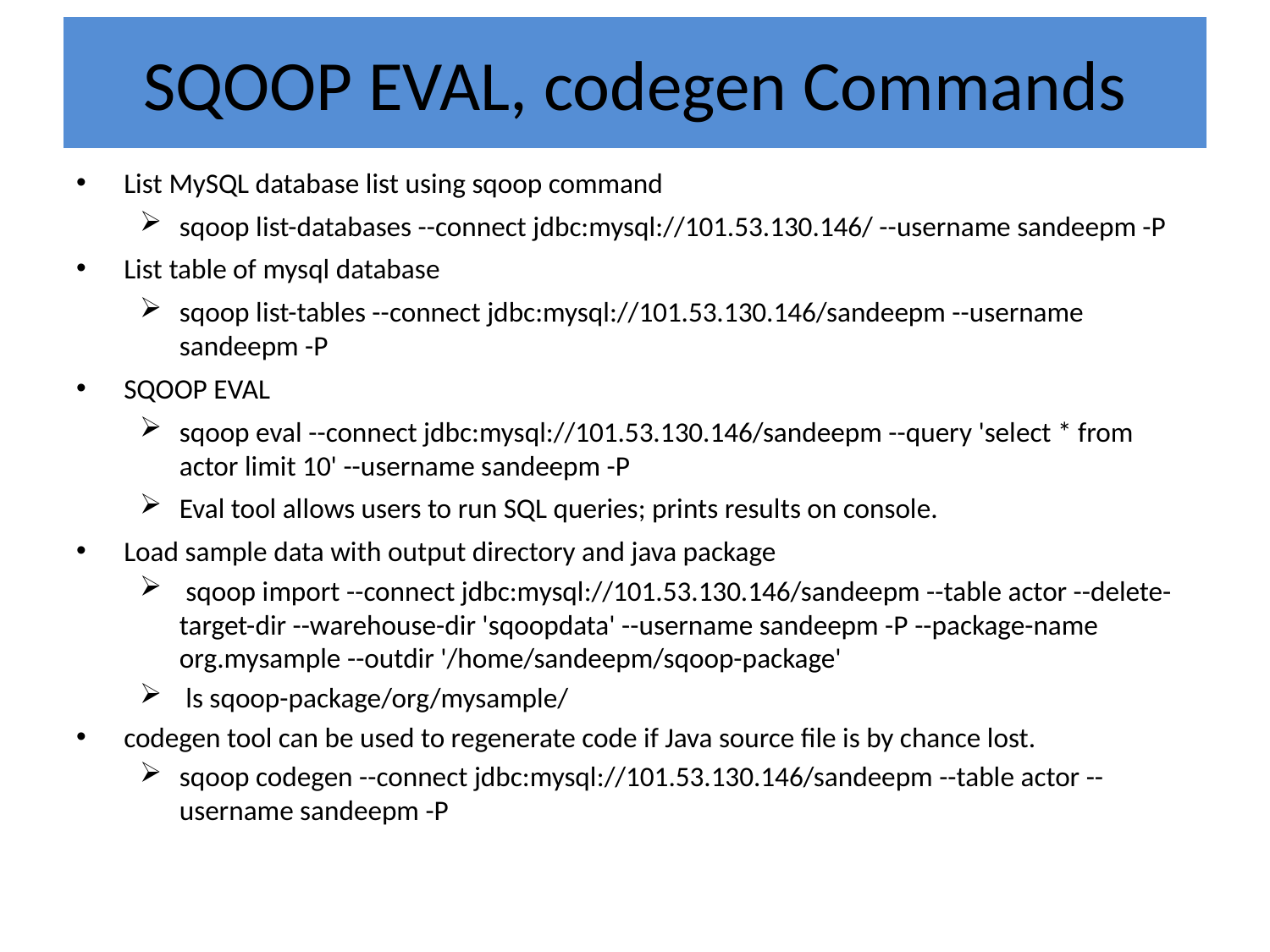

# SQOOP EVAL, codegen Commands
List MySQL database list using sqoop command
sqoop list-databases --connect jdbc:mysql://101.53.130.146/ --username sandeepm -P
List table of mysql database
sqoop list-tables --connect jdbc:mysql://101.53.130.146/sandeepm --username sandeepm -P
SQOOP EVAL
sqoop eval --connect jdbc:mysql://101.53.130.146/sandeepm --query 'select * from actor limit 10' --username sandeepm -P
Eval tool allows users to run SQL queries; prints results on console.
Load sample data with output directory and java package
 sqoop import --connect jdbc:mysql://101.53.130.146/sandeepm --table actor --delete-target-dir --warehouse-dir 'sqoopdata' --username sandeepm -P --package-name org.mysample --outdir '/home/sandeepm/sqoop-package'
 ls sqoop-package/org/mysample/
codegen tool can be used to regenerate code if Java source file is by chance lost.
sqoop codegen --connect jdbc:mysql://101.53.130.146/sandeepm --table actor --username sandeepm -P